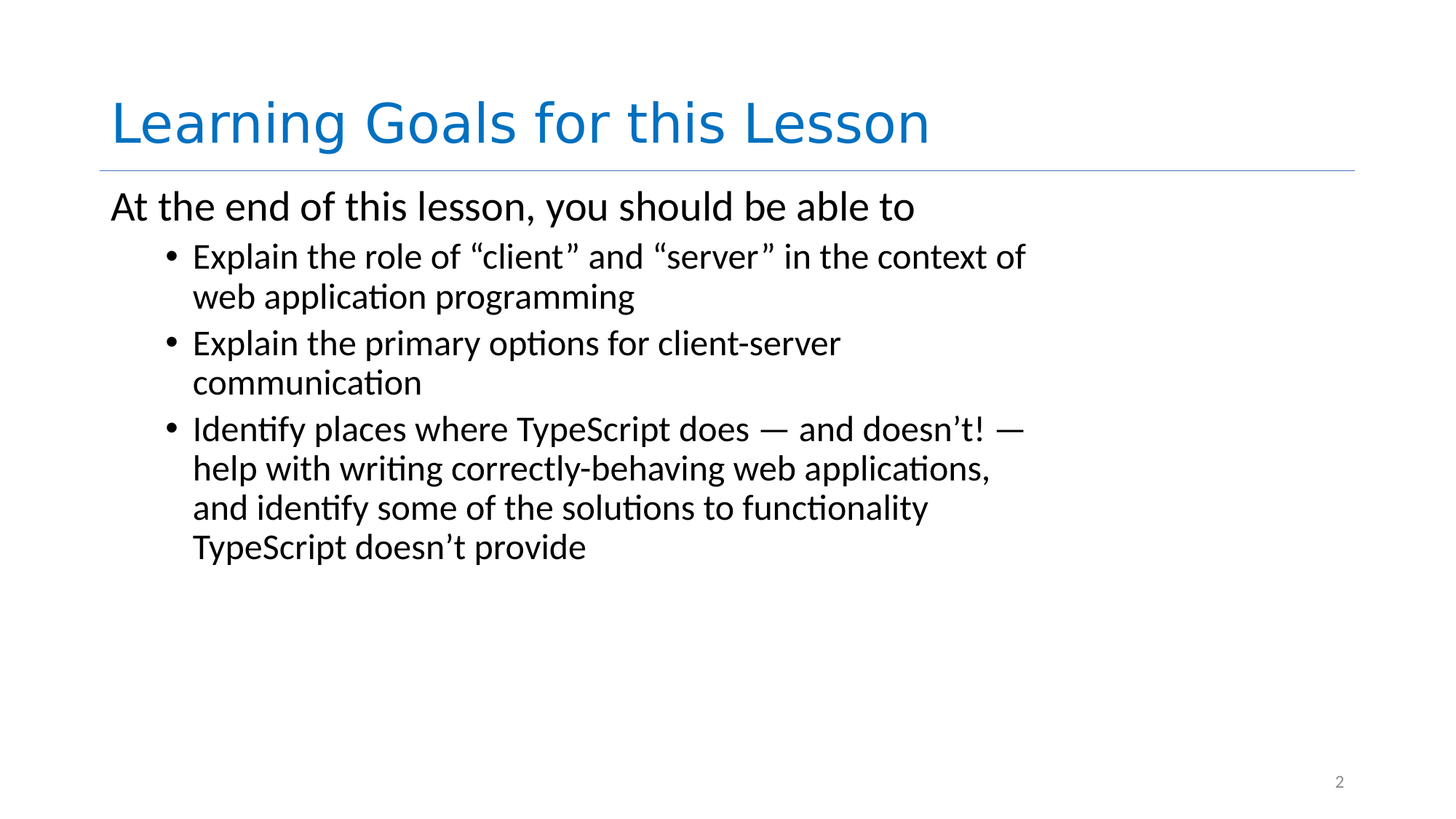

# Learning Goals for this Lesson
At the end of this lesson, you should be able to
Explain the role of “client” and “server” in the context of web application programming
Explain the primary options for client-server communication
Identify places where TypeScript does — and doesn’t! — help with writing correctly-behaving web applications, and identify some of the solutions to functionality TypeScript doesn’t provide
2